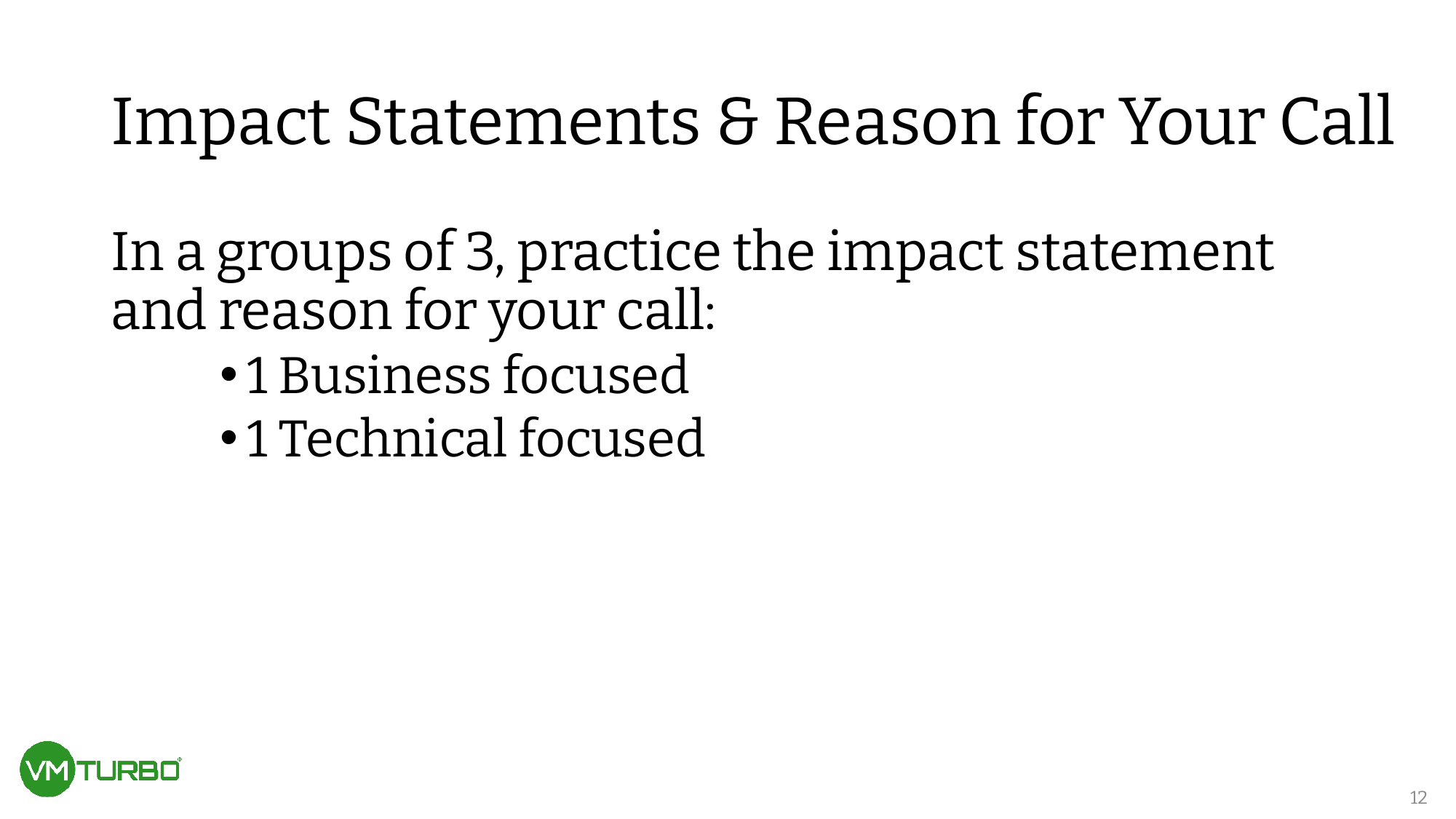

# Impact Statements & Reason for Your Call
In a groups of 3, practice the impact statement and reason for your call:
1 Business focused
1 Technical focused
12